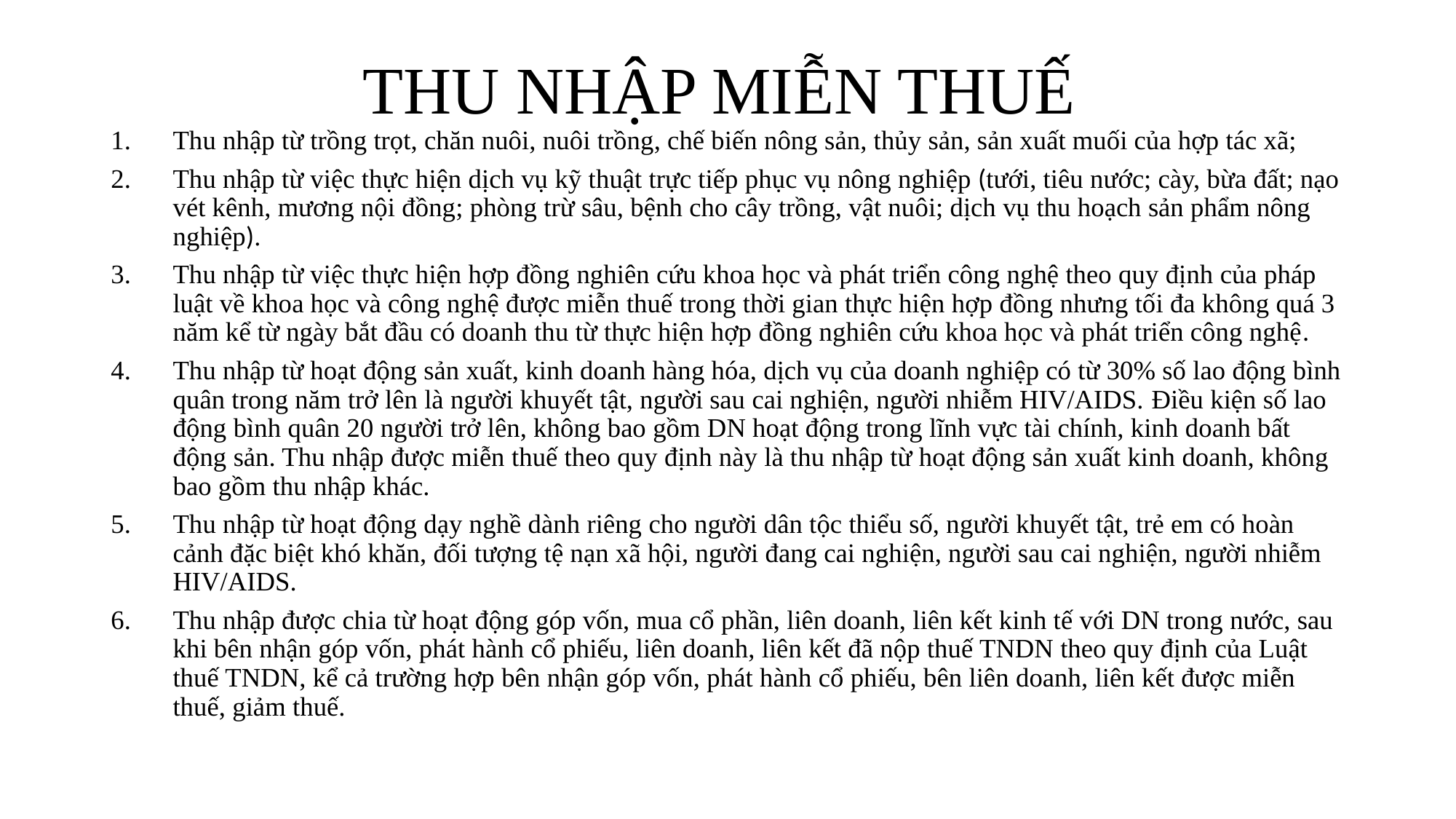

# THU NHẬP MIỄN THUẾ
Thu nhập từ trồng trọt, chăn nuôi, nuôi trồng, chế biến nông sản, thủy sản, sản xuất muối của hợp tác xã;
Thu nhập từ việc thực hiện dịch vụ kỹ thuật trực tiếp phục vụ nông nghiệp (tưới, tiêu nước; cày, bừa đất; nạo vét kênh, mương nội đồng; phòng trừ sâu, bệnh cho cây trồng, vật nuôi; dịch vụ thu hoạch sản phẩm nông nghiệp).
Thu nhập từ việc thực hiện hợp đồng nghiên cứu khoa học và phát triển công nghệ theo quy định của pháp luật về khoa học và công nghệ được miễn thuế trong thời gian thực hiện hợp đồng nhưng tối đa không quá 3 năm kể từ ngày bắt đầu có doanh thu từ thực hiện hợp đồng nghiên cứu khoa học và phát triển công nghệ.
Thu nhập từ hoạt động sản xuất, kinh doanh hàng hóa, dịch vụ của doanh nghiệp có từ 30% số lao động bình quân trong năm trở lên là người khuyết tật, người sau cai nghiện, người nhiễm HIV/AIDS. Điều kiện số lao động bình quân 20 người trở lên, không bao gồm DN hoạt động trong lĩnh vực tài chính, kinh doanh bất động sản. Thu nhập được miễn thuế theo quy định này là thu nhập từ hoạt động sản xuất kinh doanh, không bao gồm thu nhập khác.
Thu nhập từ hoạt động dạy nghề dành riêng cho người dân tộc thiểu số, người khuyết tật, trẻ em có hoàn cảnh đặc biệt khó khăn, đối tượng tệ nạn xã hội, người đang cai nghiện, người sau cai nghiện, người nhiễm HIV/AIDS.
Thu nhập được chia từ hoạt động góp vốn, mua cổ phần, liên doanh, liên kết kinh tế với DN trong nước, sau khi bên nhận góp vốn, phát hành cổ phiếu, liên doanh, liên kết đã nộp thuế TNDN theo quy định của Luật thuế TNDN, kể cả trường hợp bên nhận góp vốn, phát hành cổ phiếu, bên liên doanh, liên kết được miễn thuế, giảm thuế.